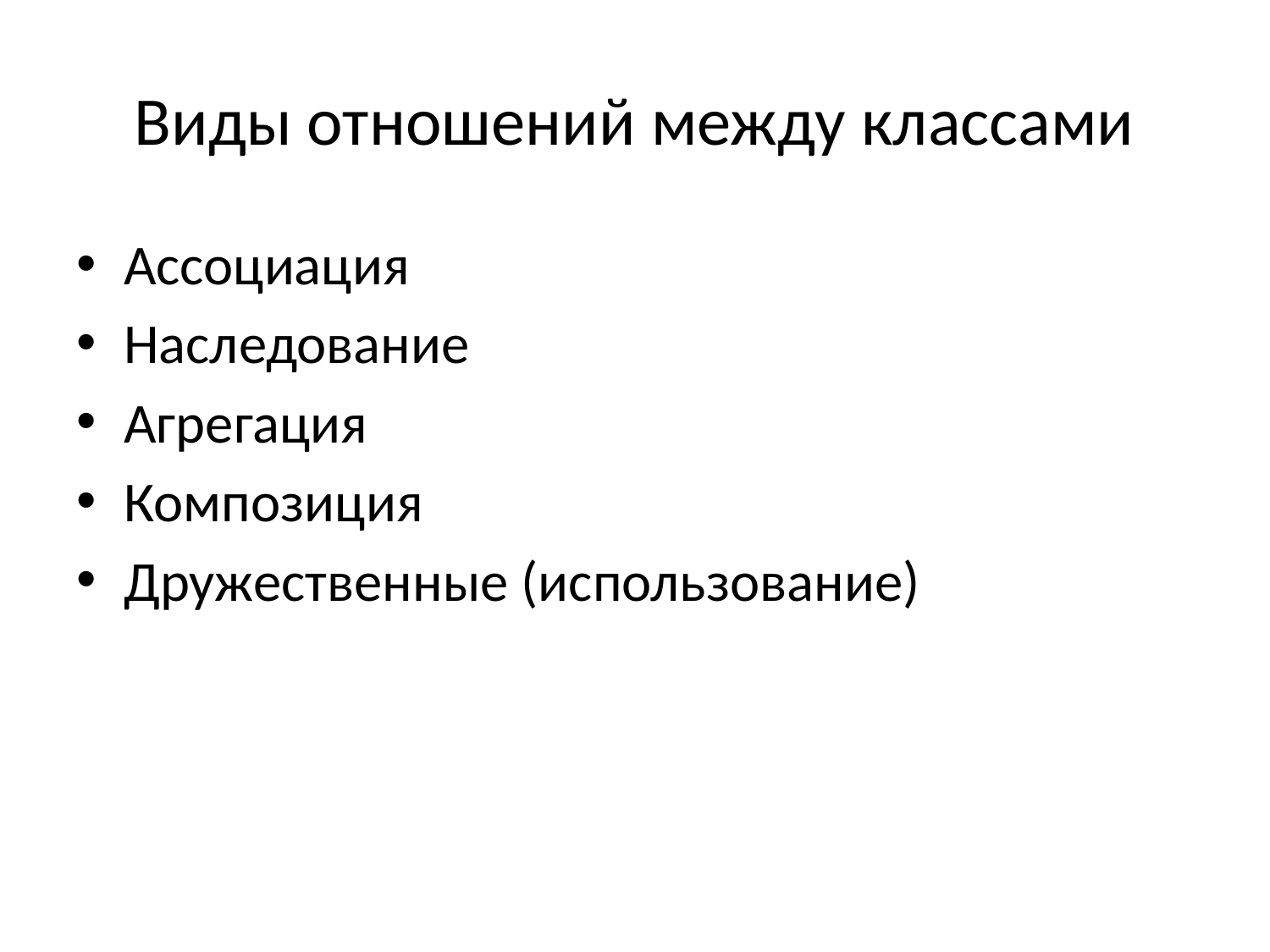

# Виды отношений между классами
Ассоциация
Наследование
Агрегация
Композиция
Дружественные (использование)